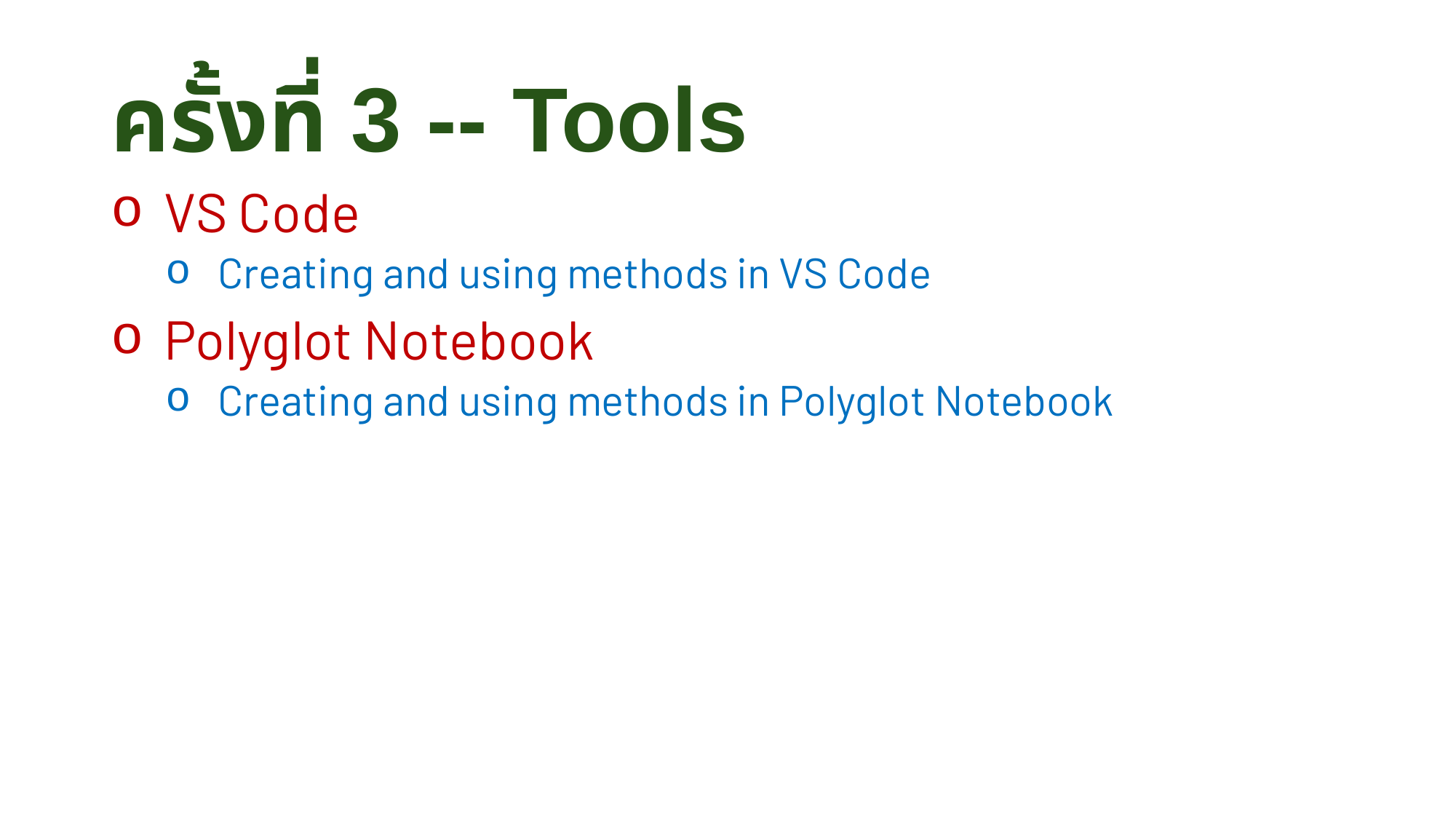

# ครั้งที่ 3 -- Tools
VS Code
Creating and using methods in VS Code
Polyglot Notebook
Creating and using methods in Polyglot Notebook